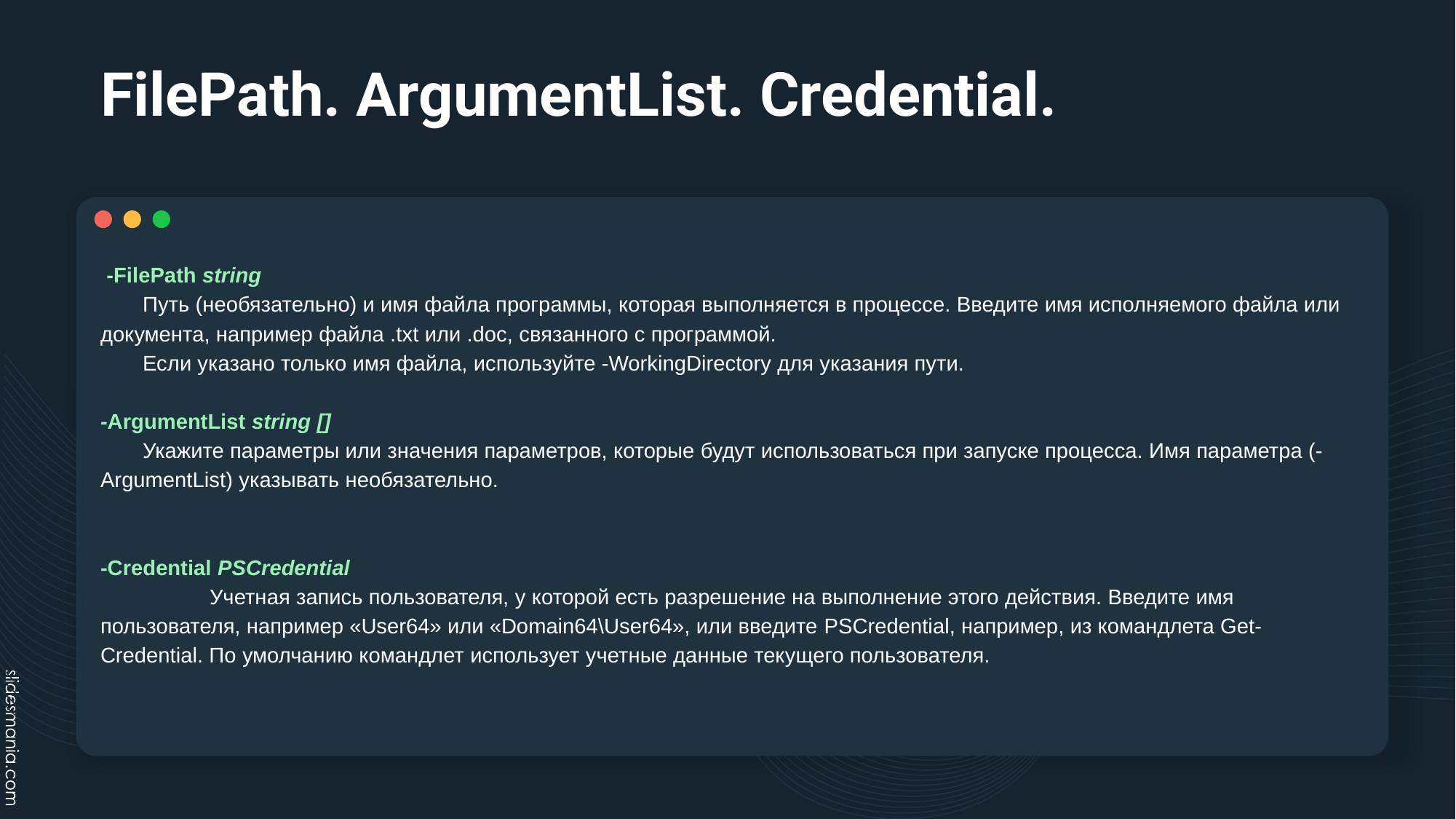

# FilePath. ArgumentList. Credential.
 -FilePath string
       Путь (необязательно) и имя файла программы, которая выполняется в процессе. Введите имя исполняемого файла или документа, например файла .txt или .doc, связанного с программой.
       Если указано только имя файла, используйте -WorkingDirectory для указания пути.

-ArgumentList string []
       Укажите параметры или значения параметров, которые будут использоваться при запуске процесса. Имя параметра (-ArgumentList) указывать необязательно.

-Credential PSCredential
	Учетная запись пользователя, у которой есть разрешение на выполнение этого действия. Введите имя пользователя, например «User64» или «Domain64\User64», или введите PSCredential, например, из командлета Get-Credential. По умолчанию командлет использует учетные данные текущего пользователя.